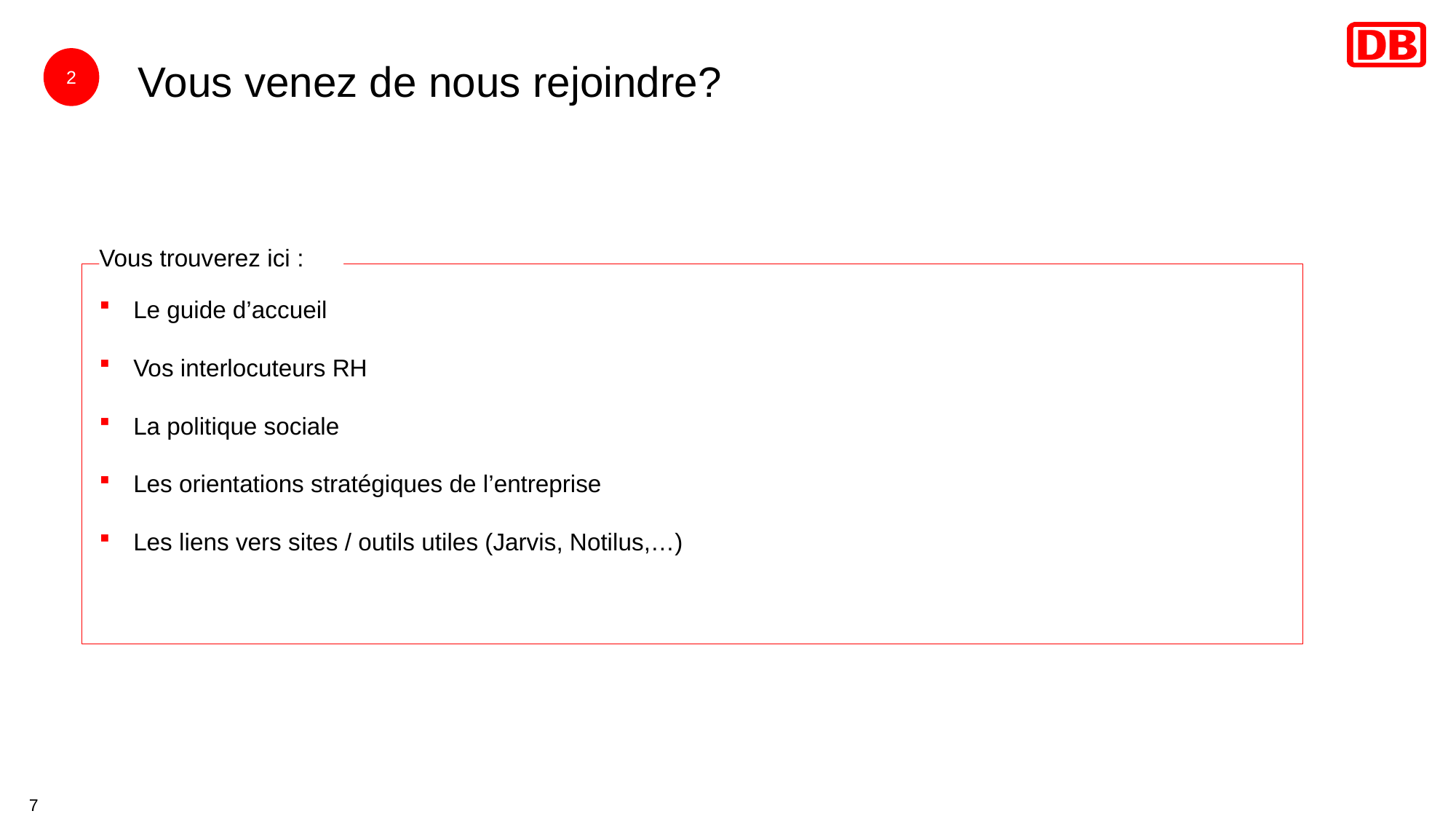

# Vous venez de nous rejoindre?
2
Vous trouverez ici :

Le guide d’accueil

Vos interlocuteurs RH

La politique sociale

Les orientations stratégiques de l’entreprise

Les liens vers sites / outils utiles (Jarvis, Notilus,…)

Une personne en charge du contrôle de gestion social (collecte, analyse, synthèse des informations et data sociales)
Chargé d’optimiser la politique RH et les coûts financiers
Permet l’analyse des données du personnel et la production d’indicateurs

7